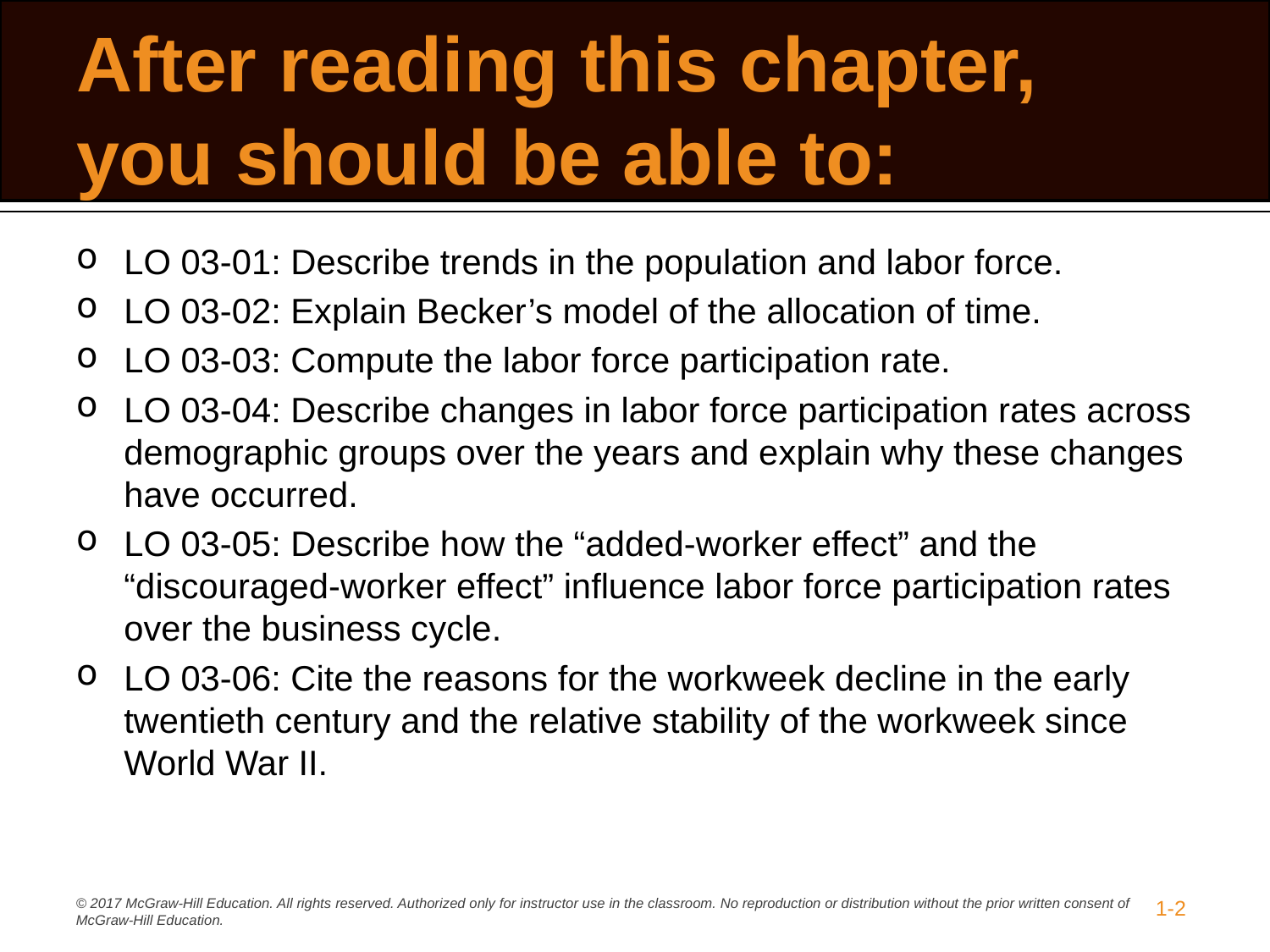

# After reading this chapter, you should be able to:
LO 03-01: Describe trends in the population and labor force.
LO 03-02: Explain Becker’s model of the allocation of time.
LO 03-03: Compute the labor force participation rate.
LO 03-04: Describe changes in labor force participation rates across demographic groups over the years and explain why these changes have occurred.
LO 03-05: Describe how the “added-worker effect” and the “discouraged-worker effect” influence labor force participation rates over the business cycle.
LO 03-06: Cite the reasons for the workweek decline in the early twentieth century and the relative stability of the workweek since World War II.